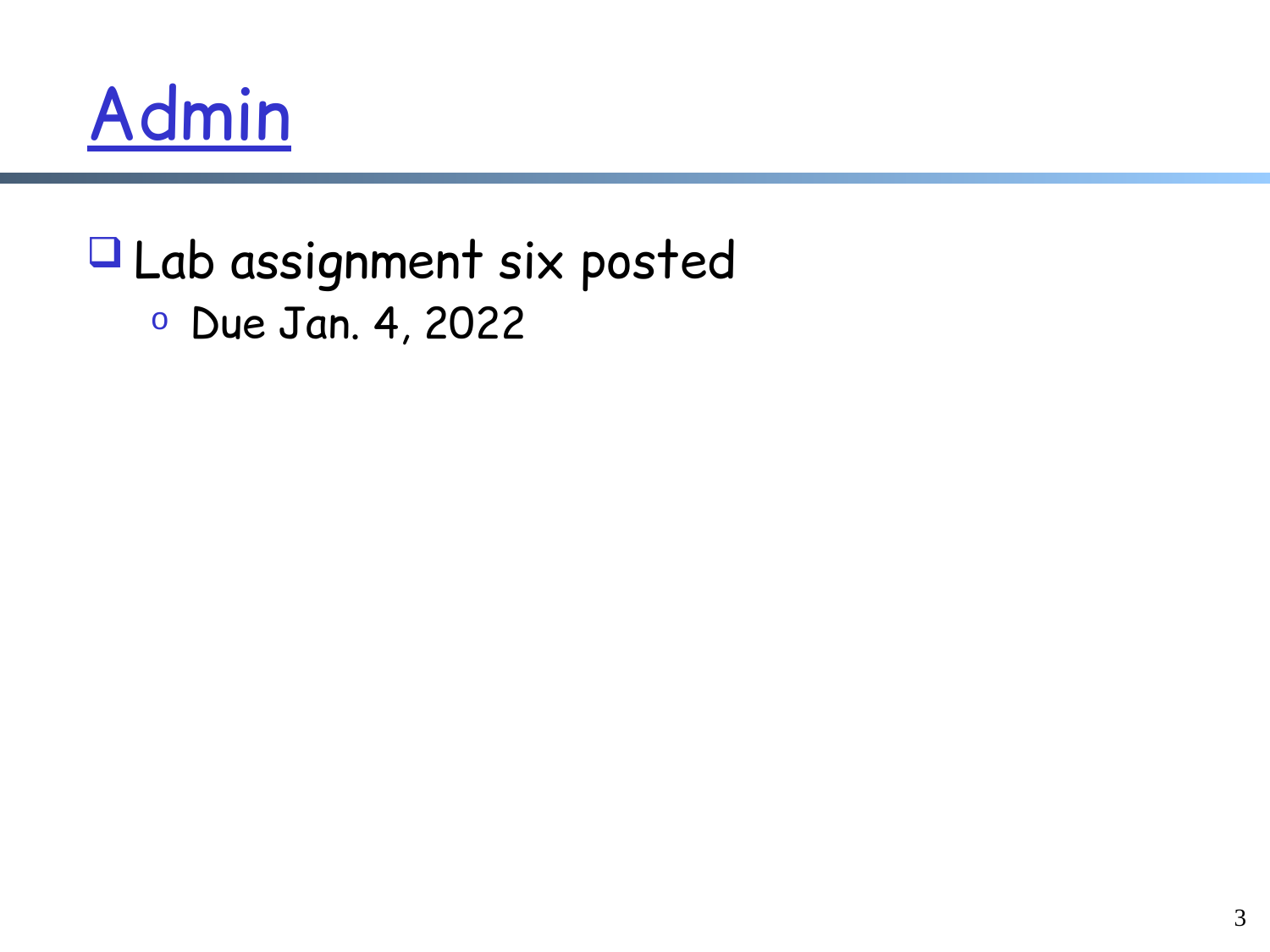

# Admin
Lab assignment six posted
Due Jan. 4, 2022

3